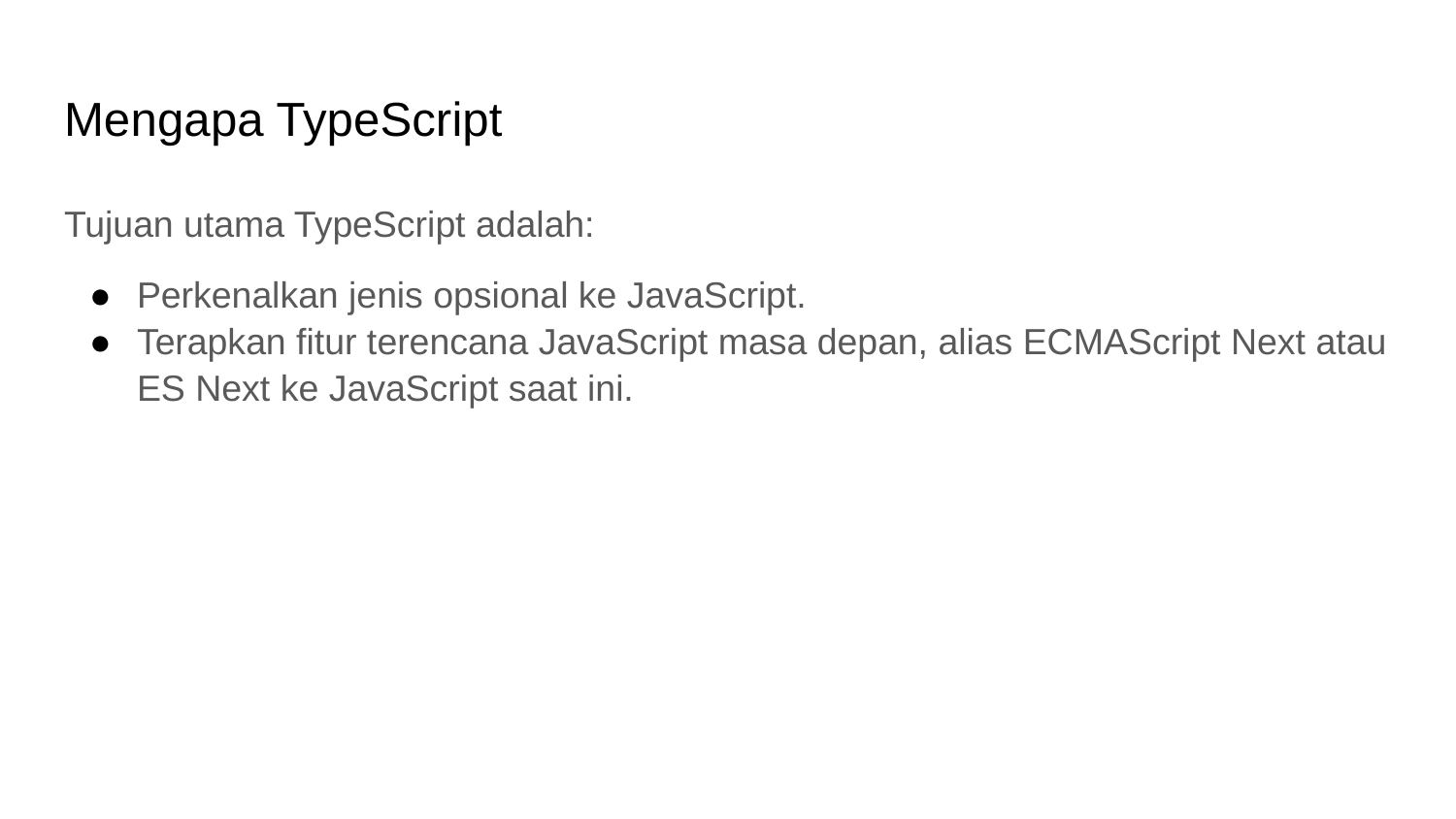

# Mengapa TypeScript
Tujuan utama TypeScript adalah:
Perkenalkan jenis opsional ke JavaScript.
Terapkan fitur terencana JavaScript masa depan, alias ECMAScript Next atau ES Next ke JavaScript saat ini.